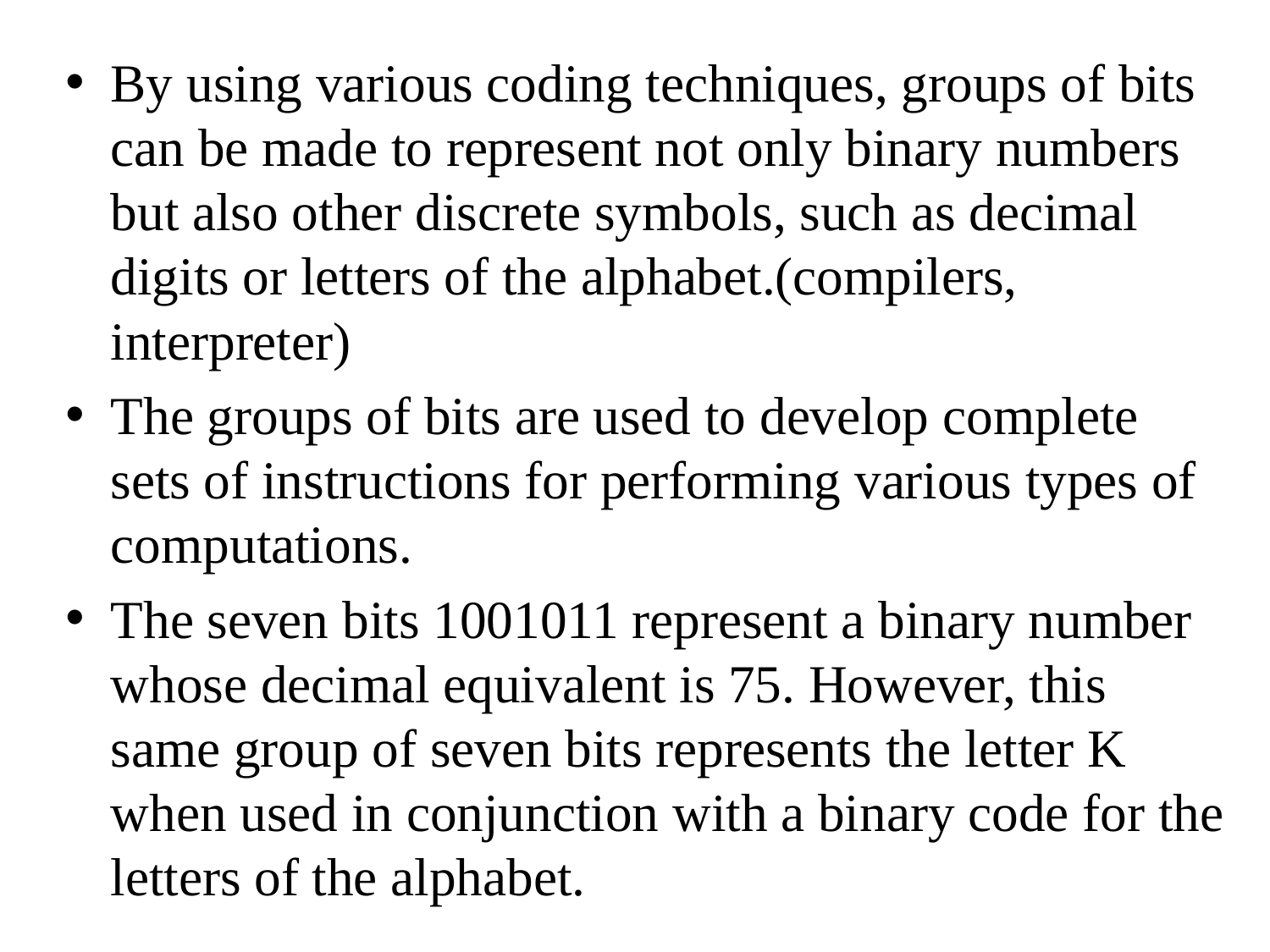

By using various coding techniques, groups of bits can be made to represent not only binary numbers but also other discrete symbols, such as decimal digits or letters of the alphabet.(compilers, interpreter)
The groups of bits are used to develop complete sets of instructions for performing various types of computations.
The seven bits 1001011 represent a binary number whose decimal equivalent is 75. However, this same group of seven bits represents the letter K when used in conjunction with a binary code for the letters of the alphabet.